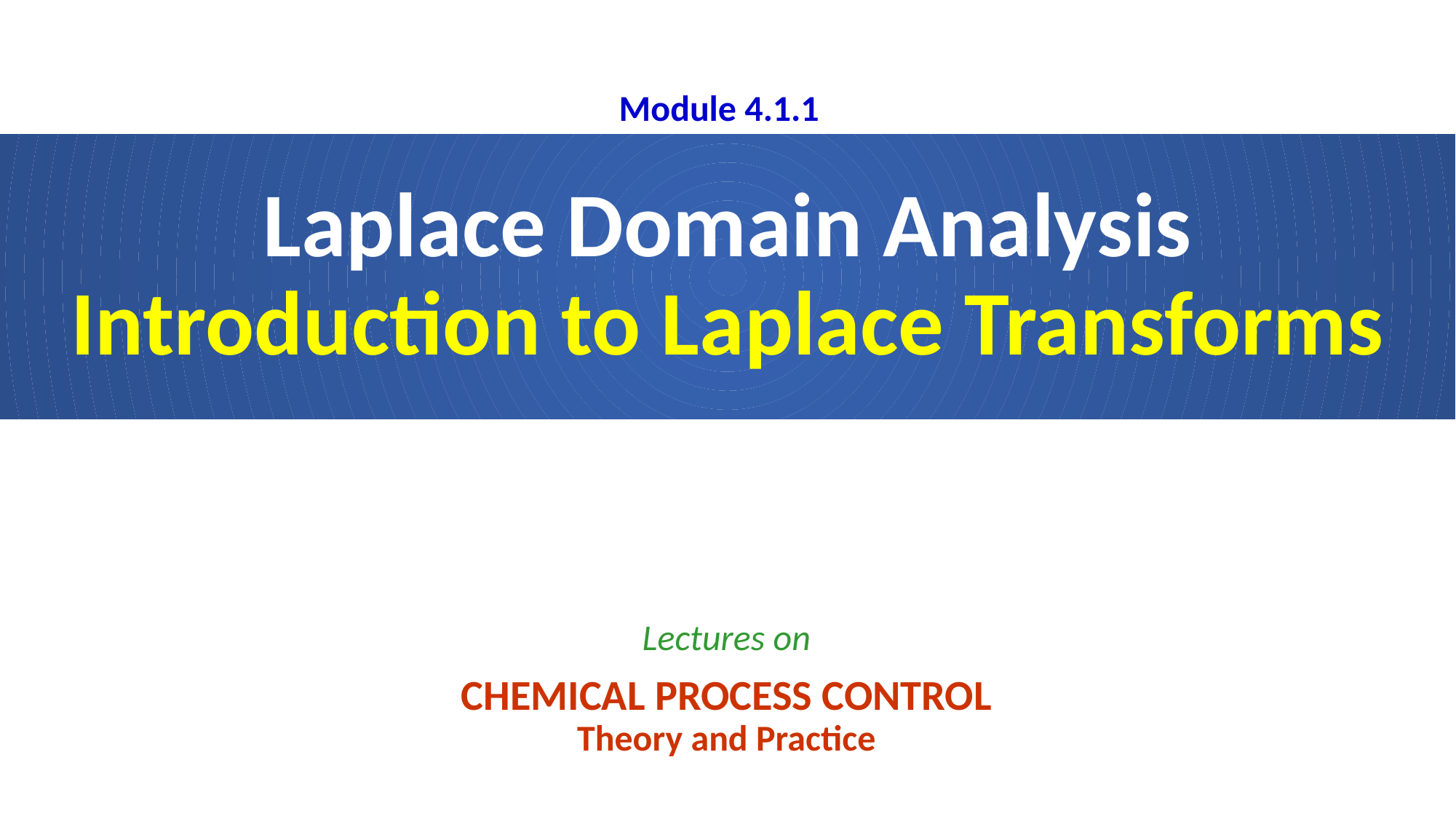

Module 4.1.1
# Laplace Domain Analysis Introduction to Laplace Transforms
Lectures on
CHEMICAL PROCESS CONTROL
Theory and Practice